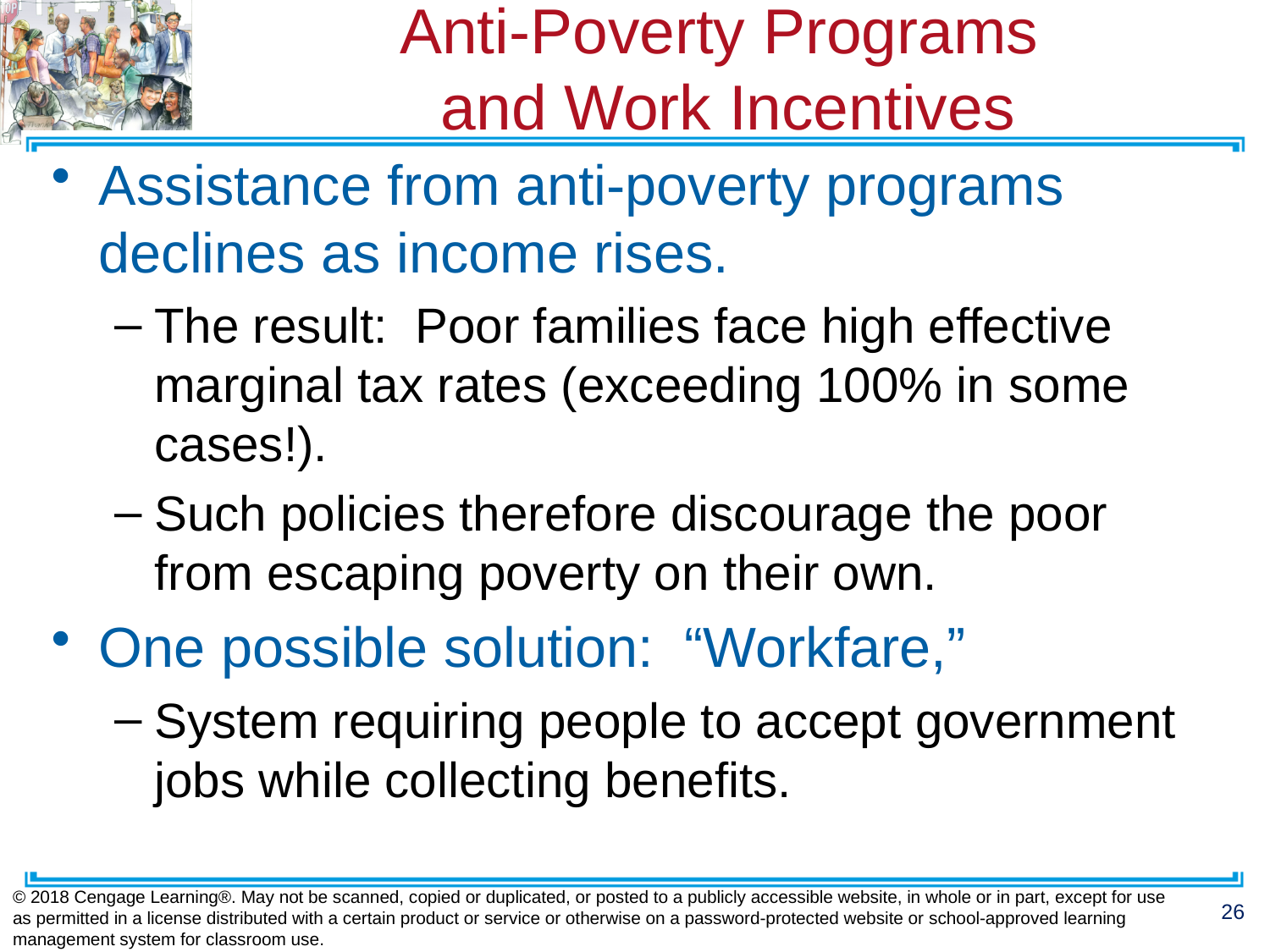

# Anti-Poverty Programs and Work Incentives
Assistance from anti-poverty programs
declines as income rises.
The result:  Poor families face high effective marginal tax rates (exceeding 100% in some cases!).
Such policies therefore discourage the poor from escaping poverty on their own.
One possible solution:  “Workfare,”
System requiring people to accept government jobs while collecting benefits.
© 2018 Cengage Learning®. May not be scanned, copied or duplicated, or posted to a publicly accessible website, in whole or in part, except for use as permitted in a license distributed with a certain product or service or otherwise on a password-protected website or school-approved learning management system for classroom use.
26